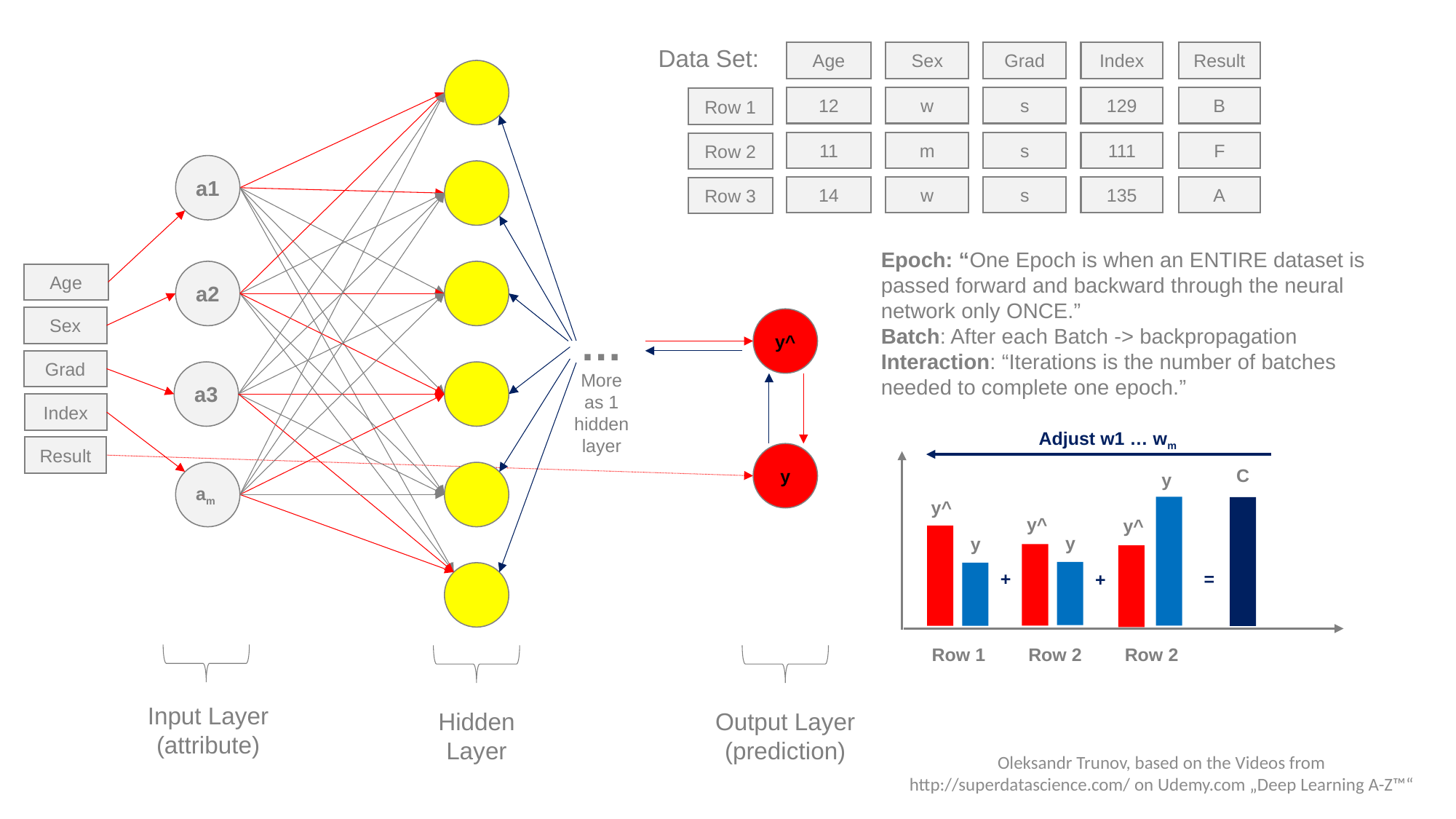

Data Set:
Result
Grad
Index
Age
Sex

s
129
B
12
w
Row 1
s
111
F
11
m
Row 2
a1

s
135
A
14
w
Row 3
Epoch: “One Epoch is when an ENTIRE dataset is passed forward and backward through the neural network only ONCE.”
Batch: After each Batch -> backpropagation
Interaction: “Iterations is the number of batches needed to complete one epoch.”
a2

Age
Sex
y^
…
More as 1 hidden layer
Grad
a3

Index
Adjust w1 … wm
Result
C
y
y
am

y^
y^
y^

y
y

+
=
+

Row 1
Row 2
Row 2

Input Layer
(attribute)
Hidden Layer
Output Layer (prediction)
Oleksandr Trunov, based on the Videos from http://superdatascience.com/ on Udemy.com „Deep Learning A-Z™“